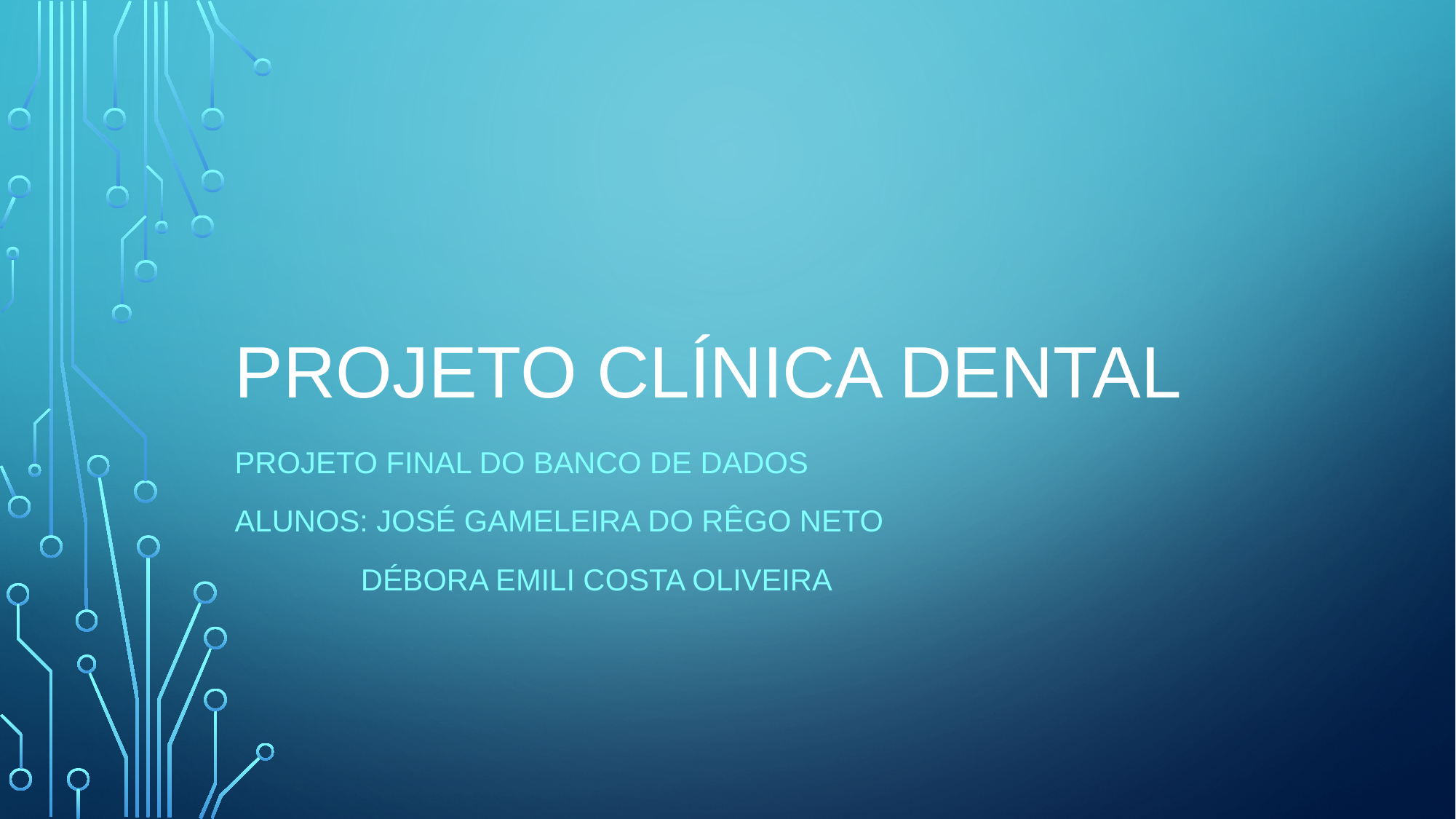

# Projeto Clínica Dental
Projeto final DO Banco de dados
Alunos: José gameleira do rêgo Neto
	  Débora emili costa oliveira